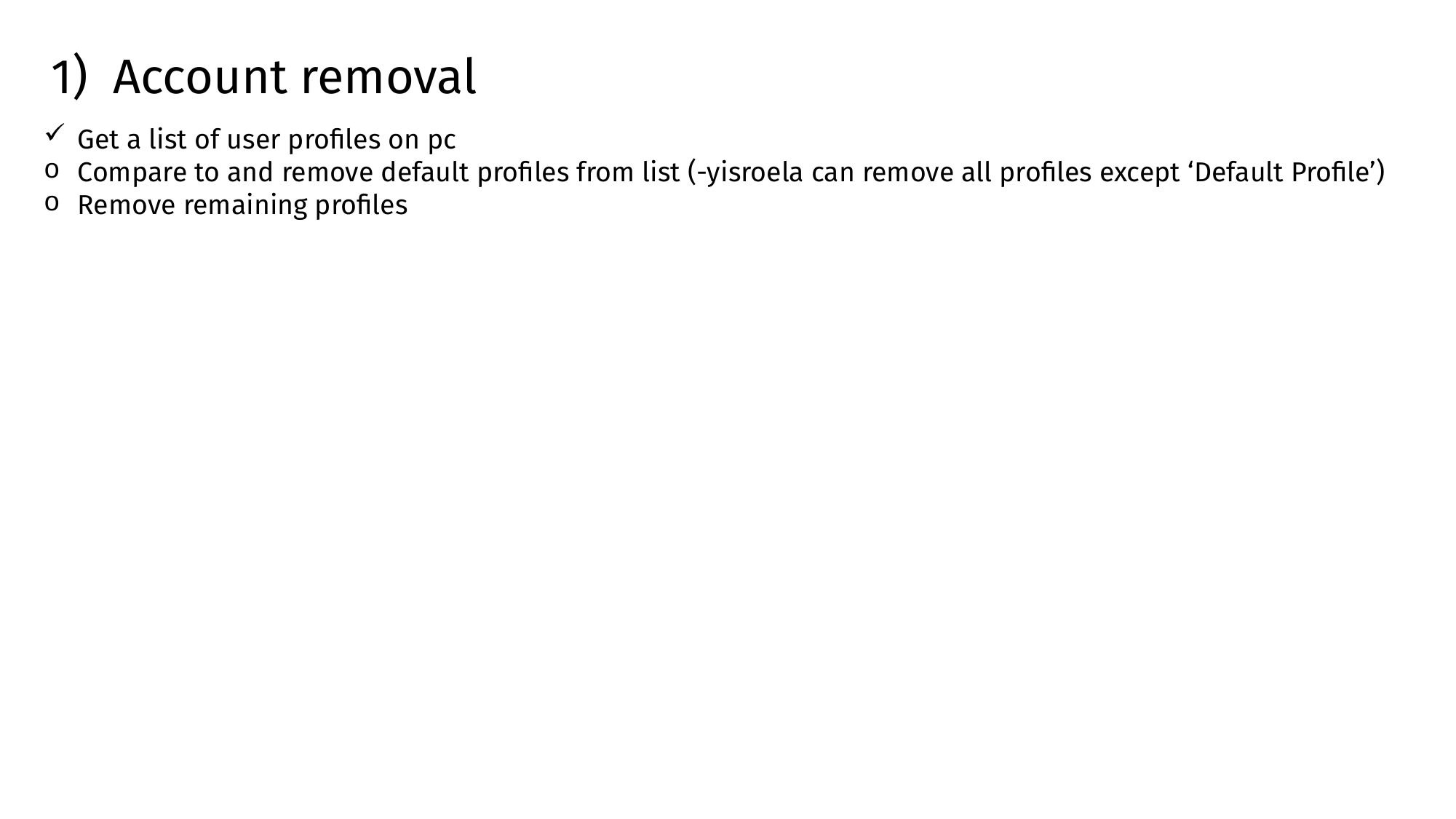

# Account removal
Get a list of user profiles on pc
Compare to and remove default profiles from list (-yisroela can remove all profiles except ‘Default Profile’)
Remove remaining profiles